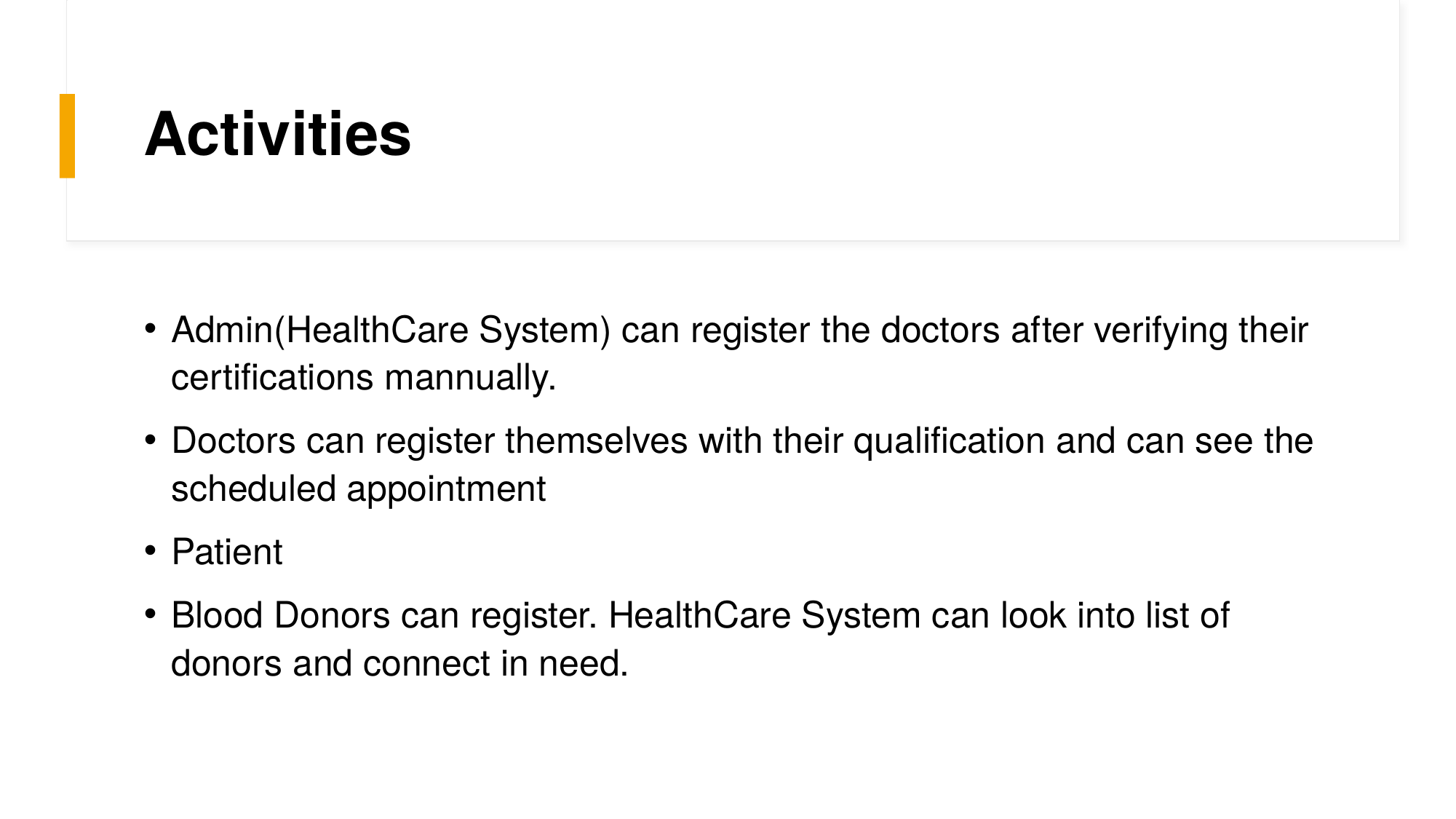

# Activities
Admin(HealthCare System) can register the doctors after verifying their certifications mannually.
Doctors can register themselves with their qualification and can see the scheduled appointment
Patient
Blood Donors can register. HealthCare System can look into list of donors and connect in need.